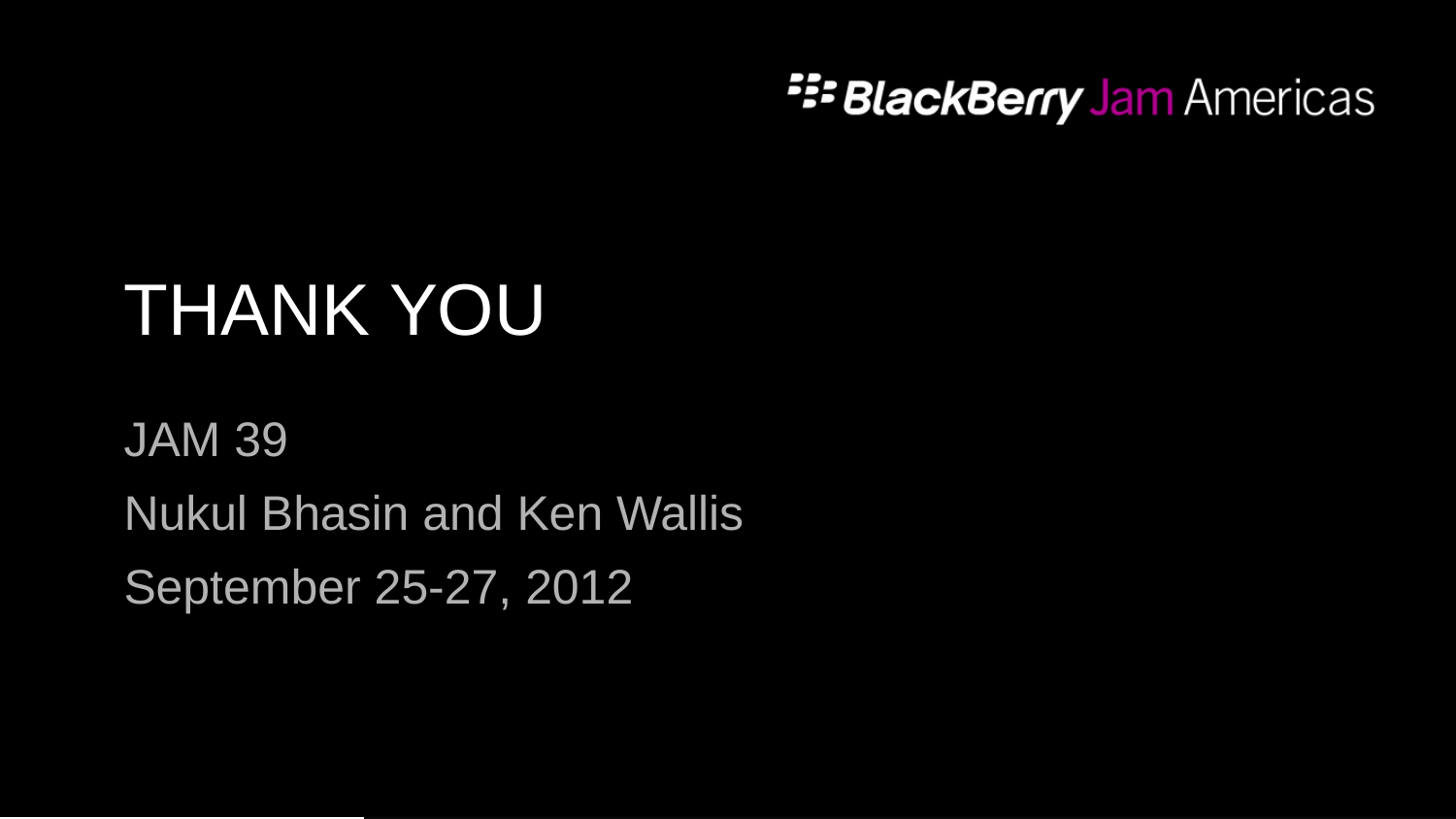

# THANK YOU
JAM 39
Nukul Bhasin and Ken Wallis
September 25-27, 2012